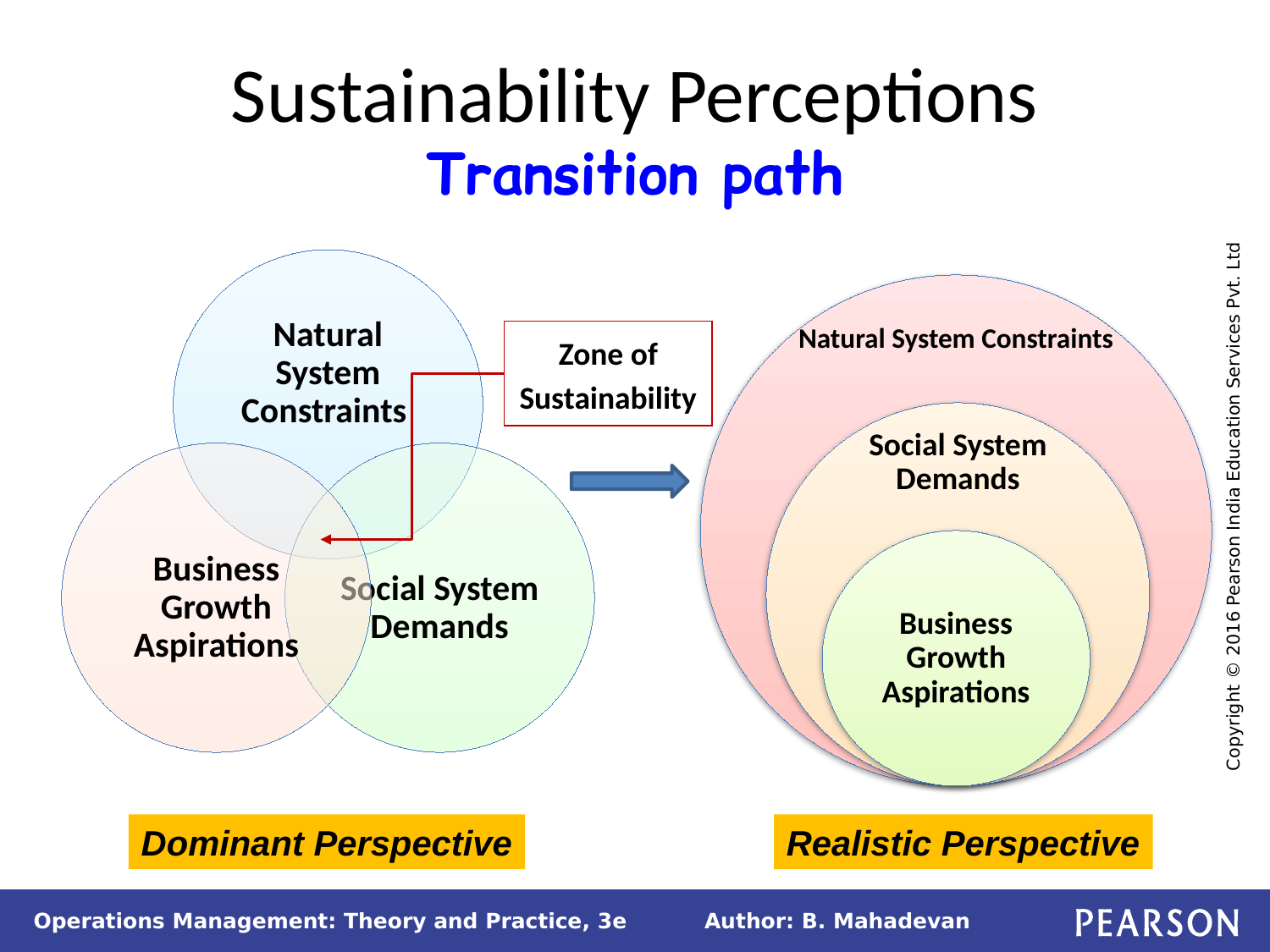

# Sustainability Perceptions Transition path
Natural System Constraints
Social System Demands
Business Growth Aspirations
Natural System Constraints
Social System Demands
Business Growth Aspirations
Zone of Sustainability

Dominant Perspective
Realistic Perspective